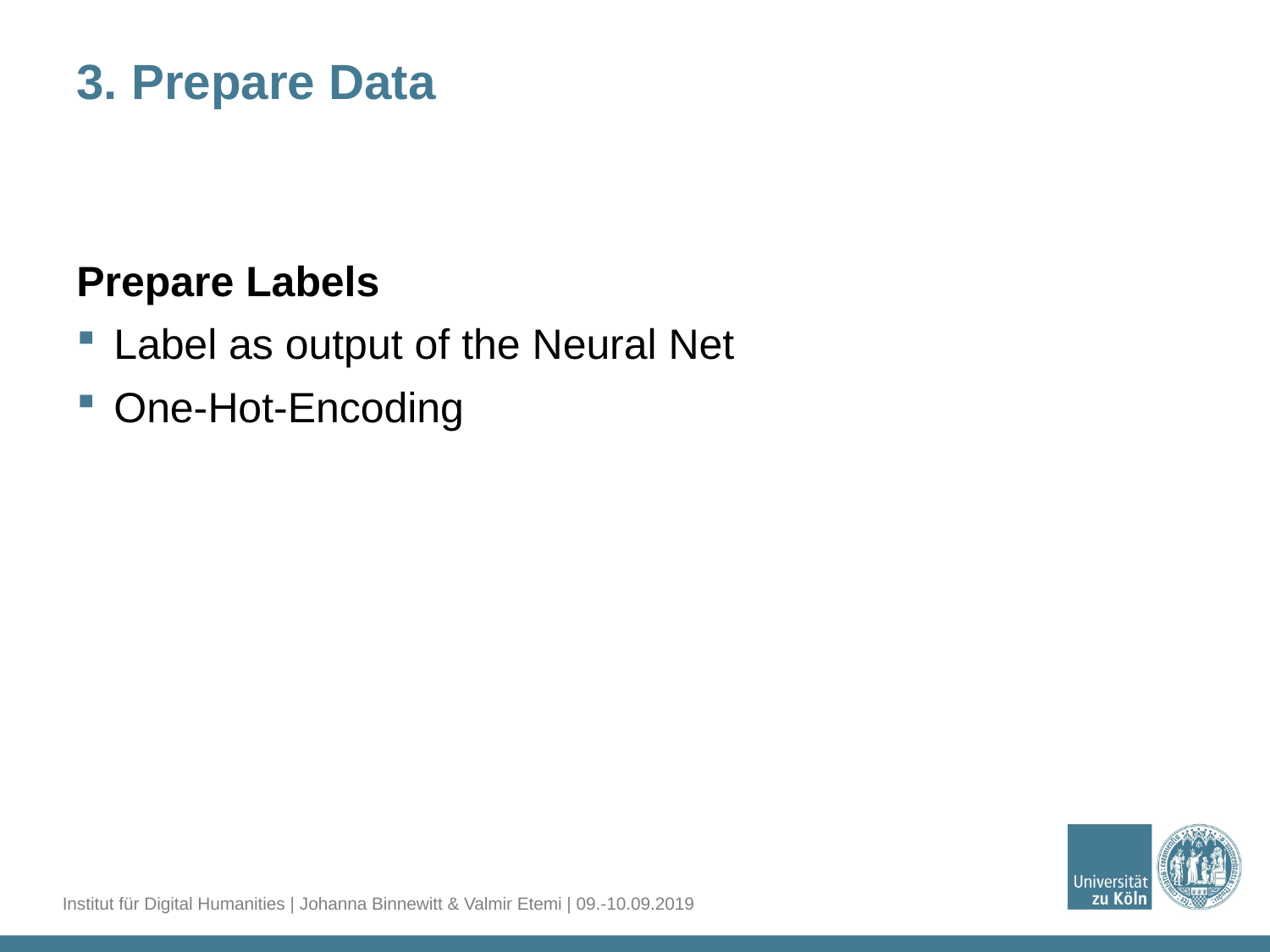

# 3. Prepare Data
Prepare Labels
Label as output of the Neural Net
One-Hot-Encoding